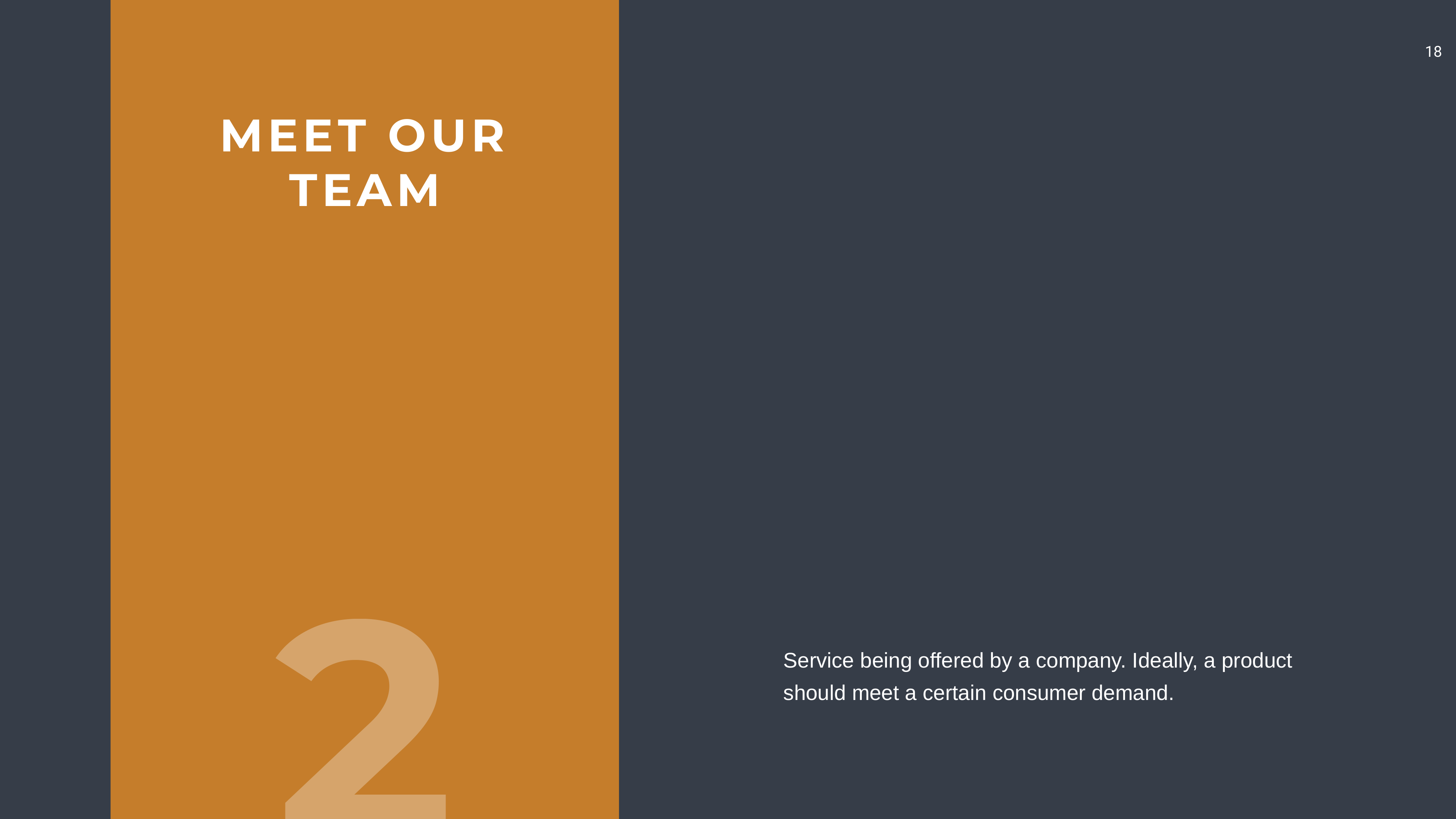

MEET OUR TEAM
2
Service being offered by a company. Ideally, a product should meet a certain consumer demand.